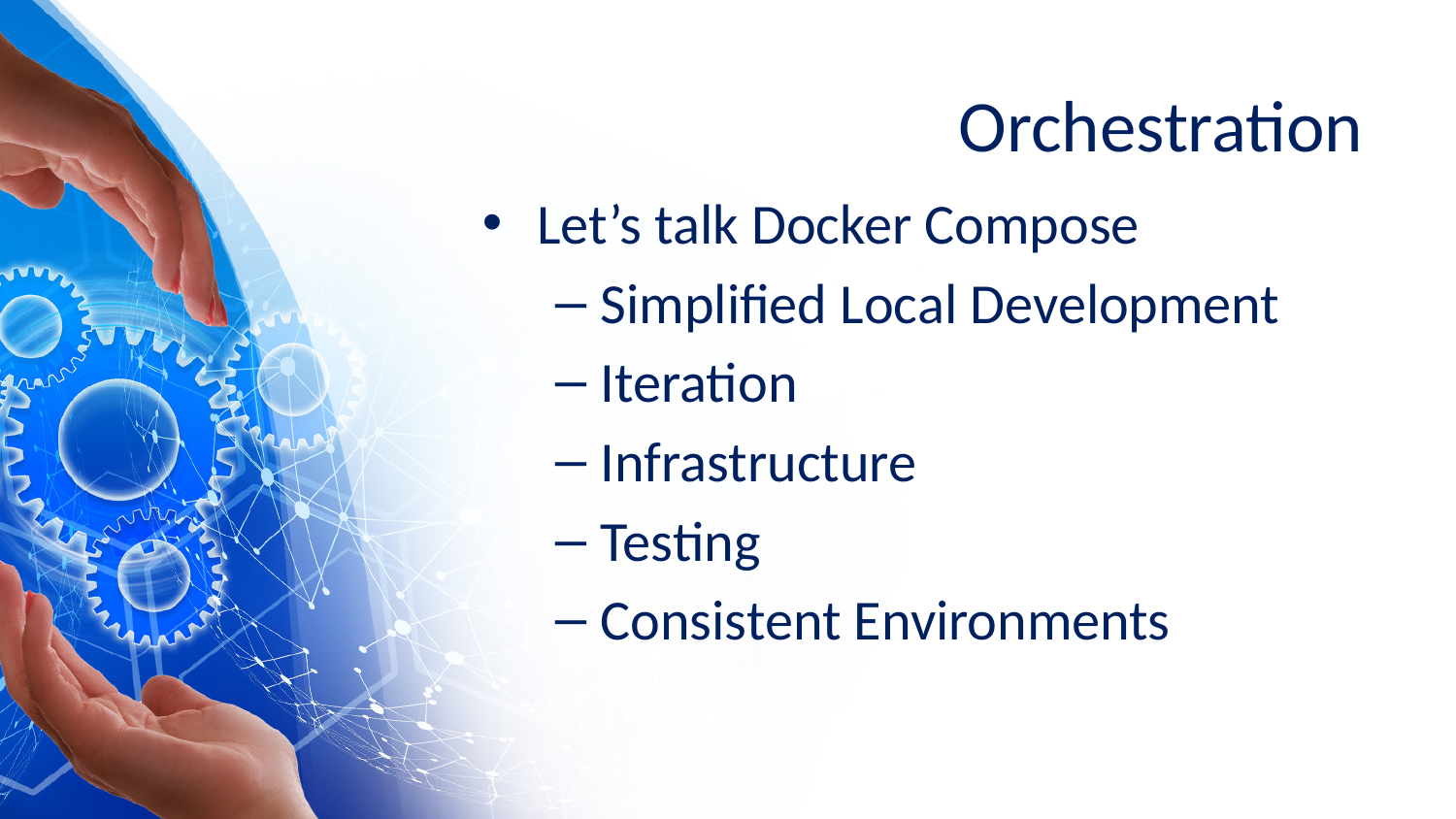

# Orchestration
Let’s talk Docker Compose
Simplified Local Development
Iteration
Infrastructure
Testing
Consistent Environments